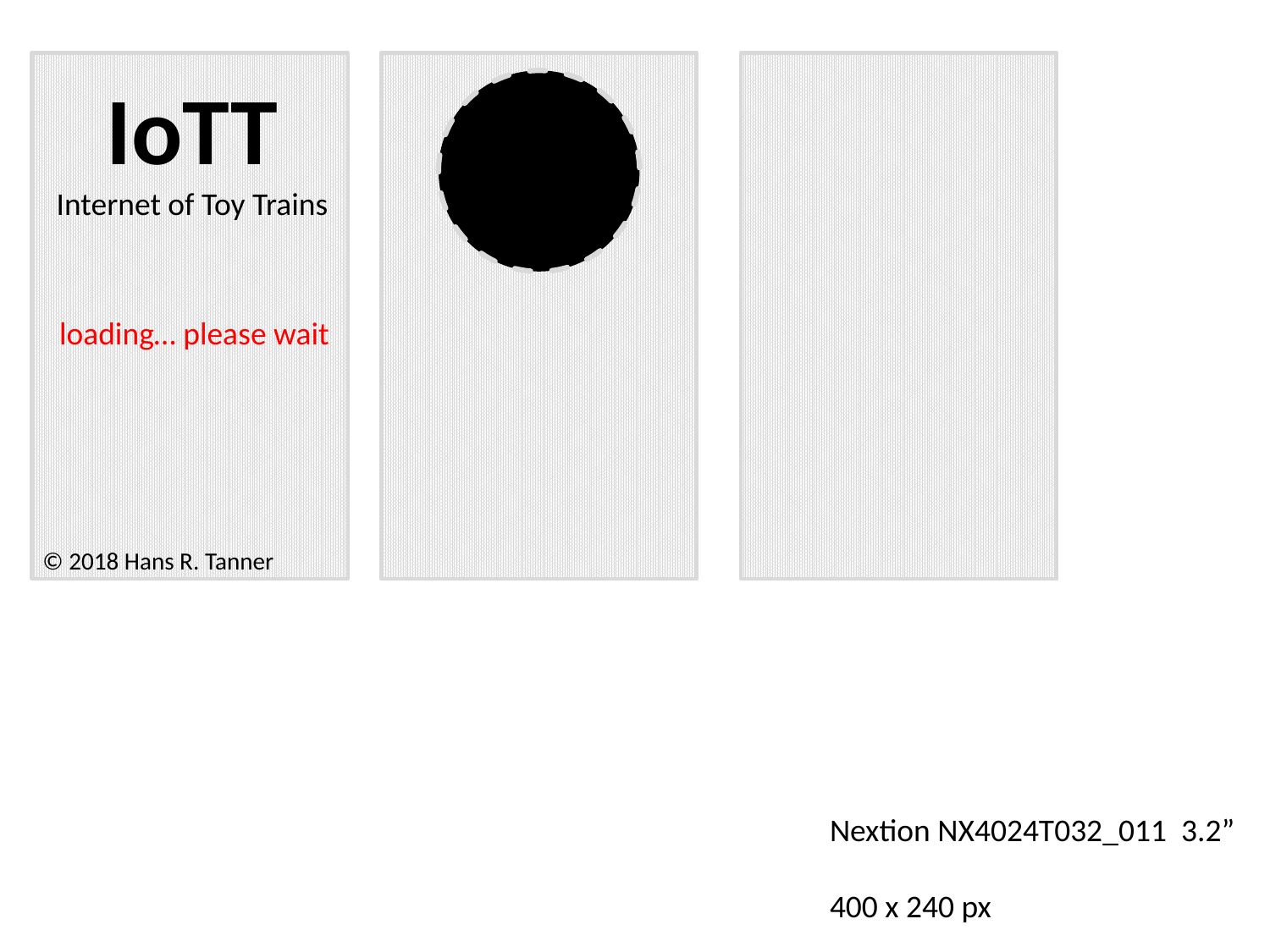

IoTT
Internet of Toy Trains
loading… please wait
© 2018 Hans R. Tanner
Nextion NX4024T032_011  3.2”

400 x 240 px